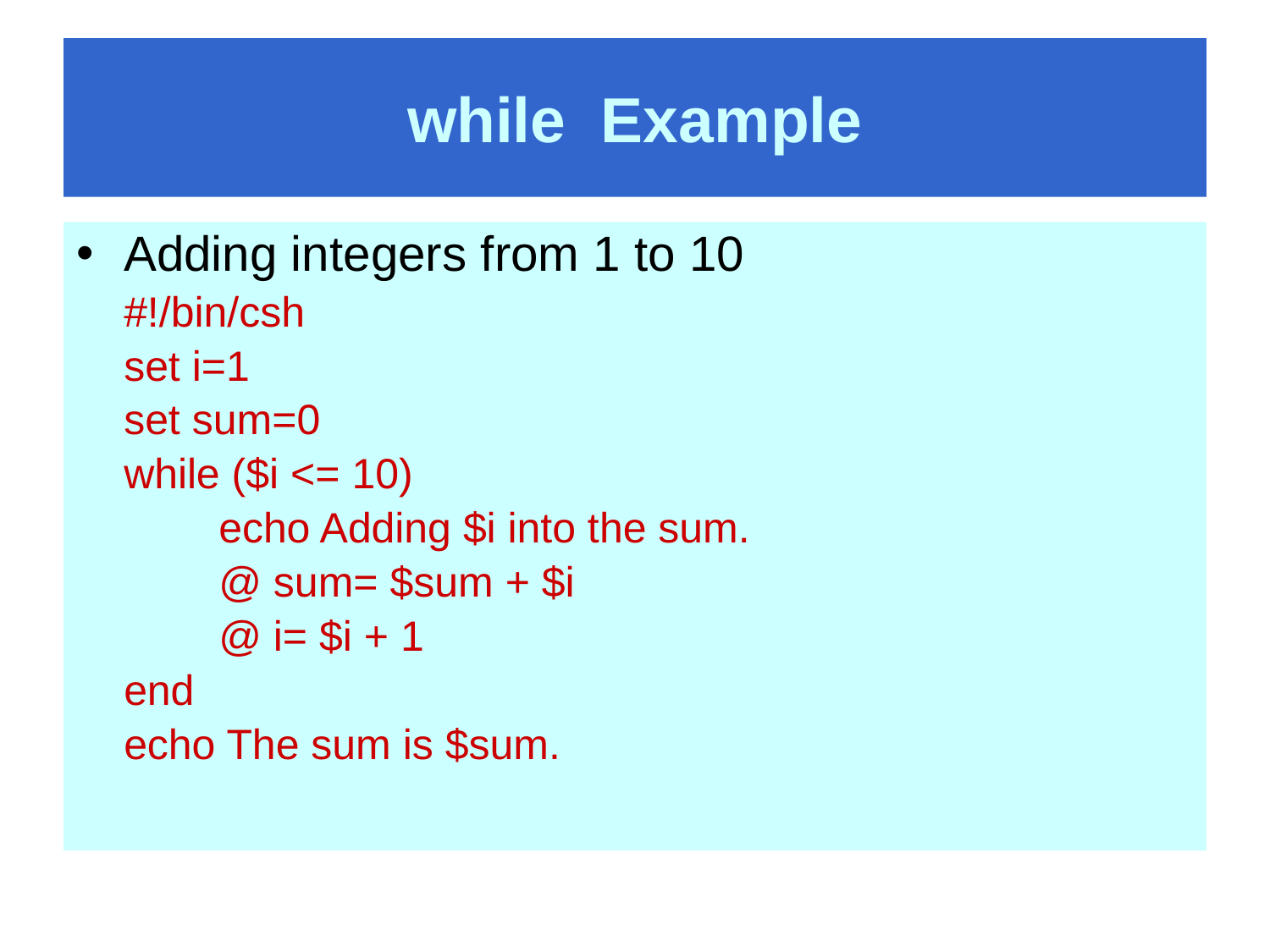

# while  Example
Adding integers from 1 to 10
	#!/bin/csh
	set i=1
	set sum=0
	while ($i <= 10)
	        echo Adding $i into the sum.
	        @ sum= $sum + $i
	        @ i= $i + 1
	end
	echo The sum is $sum.